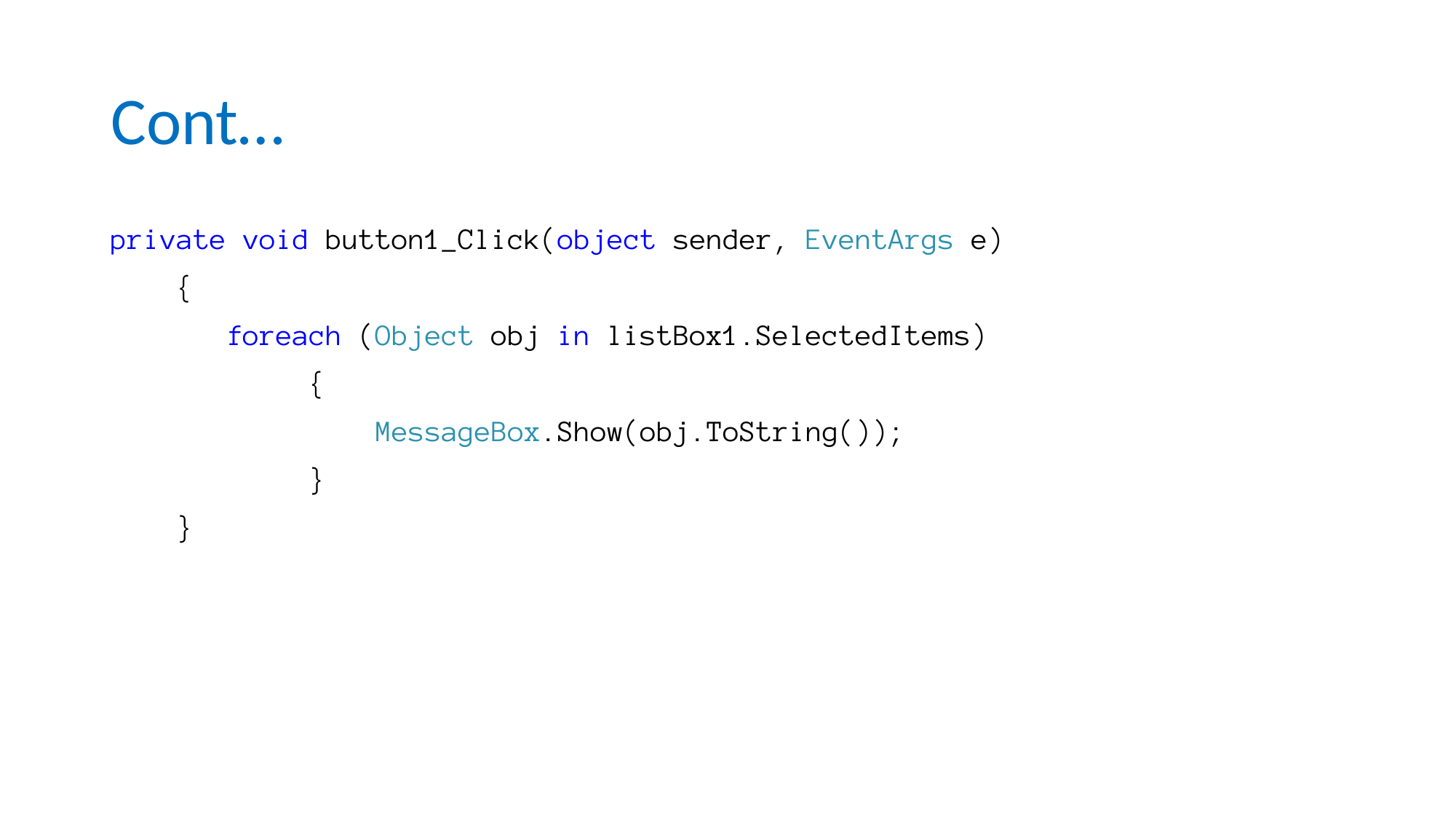

# Cont…
private void button1_Click(object sender, EventArgs e)
    {
       foreach (Object obj in listBox1.SelectedItems)
            {
                MessageBox.Show(obj.ToString());
            }
    }